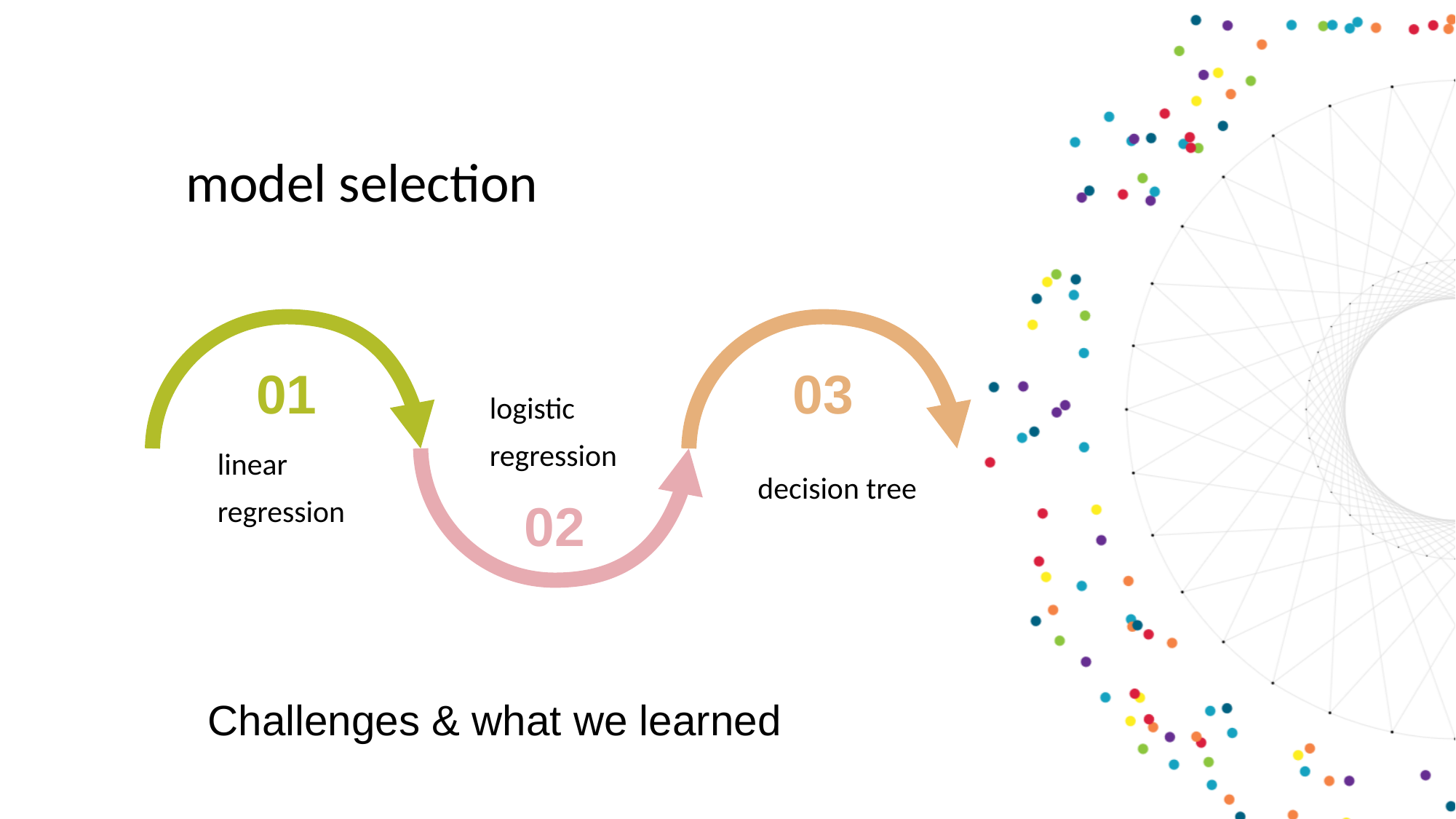

model selection
01
03
logistic
regression

linear
regression
02
decision tree

Challenges & what we learned